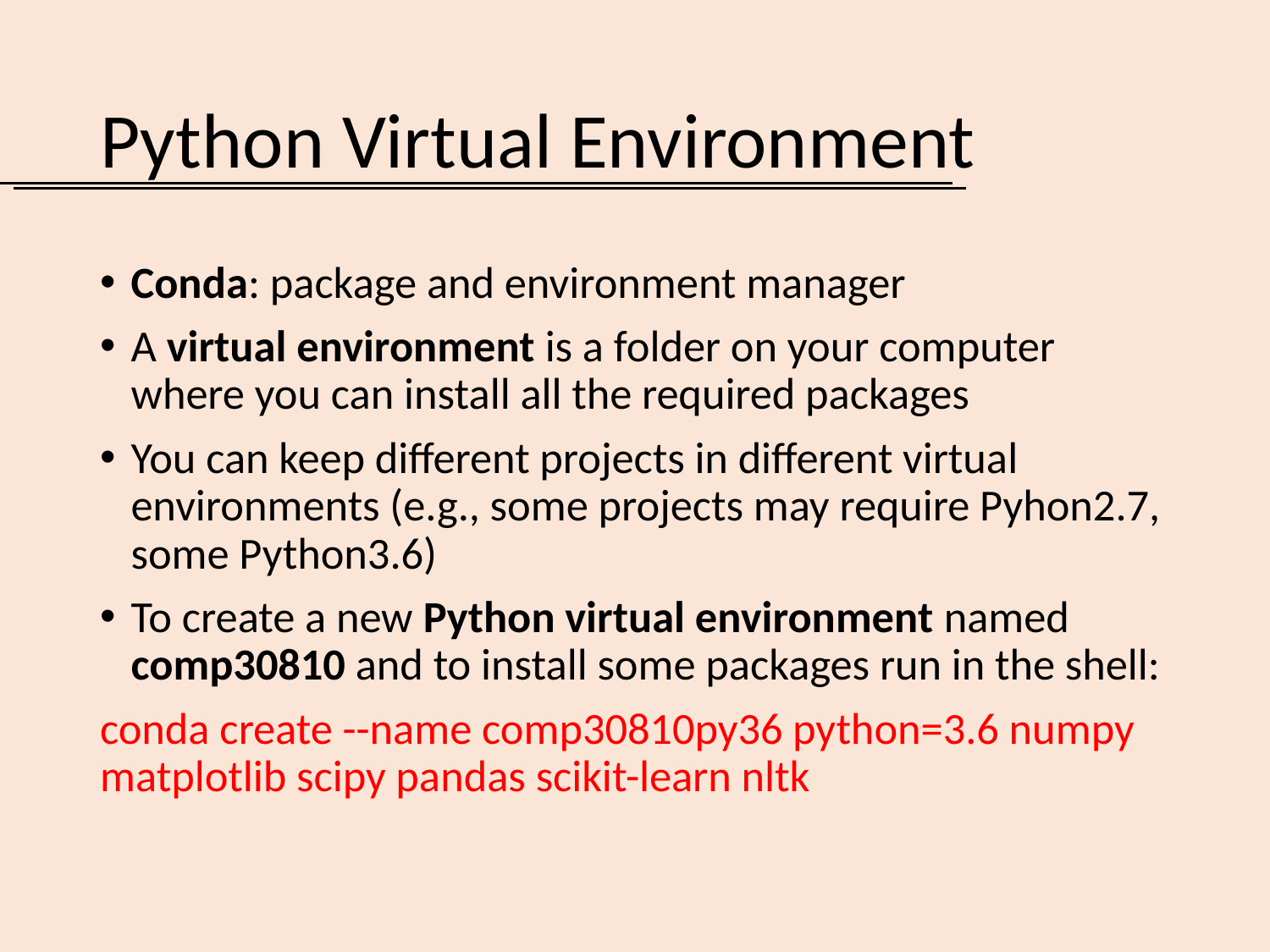

# Python Virtual Environment
Conda: package and environment manager
A virtual environment is a folder on your computer where you can install all the required packages
You can keep different projects in different virtual environments (e.g., some projects may require Pyhon2.7, some Python3.6)
To create a new Python virtual environment named comp30810 and to install some packages run in the shell:
conda create --name comp30810py36 python=3.6 numpy matplotlib scipy pandas scikit-learn nltk